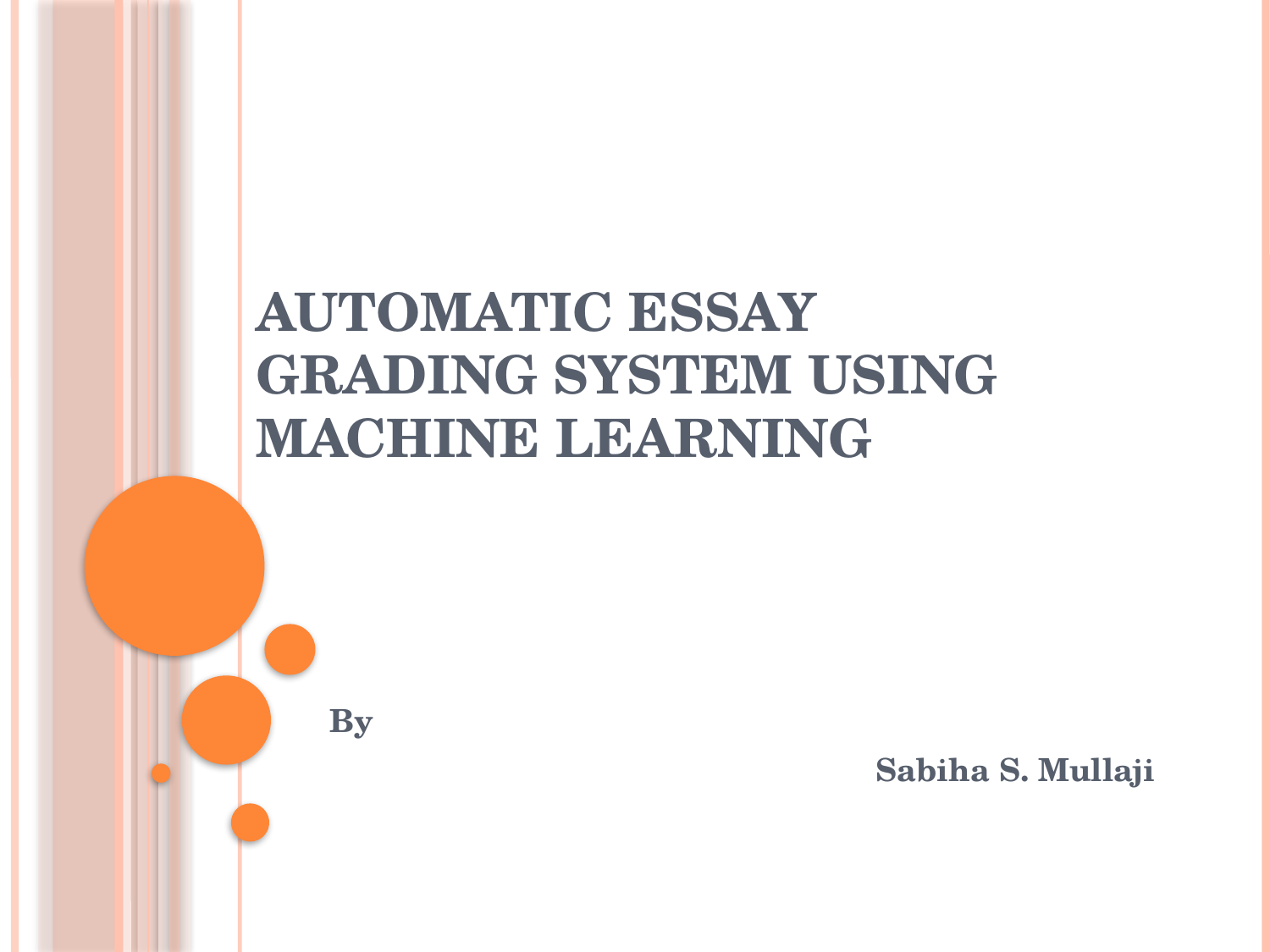

# Automatic Essay Grading System Using Machine Learning
By
                                                            Sabiha S. Mullaji